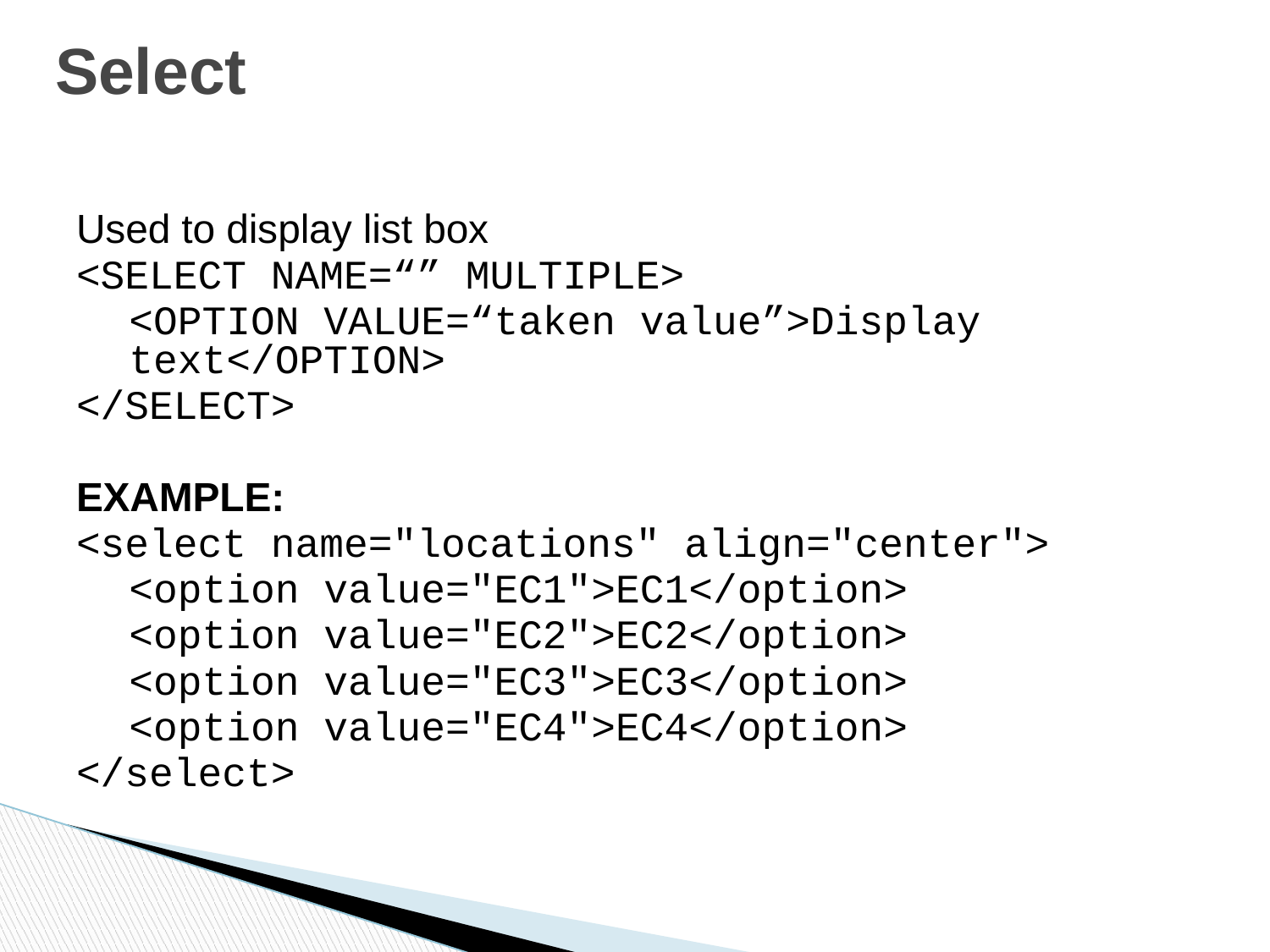

# Select
Used to display list box
<SELECT NAME=“” MULTIPLE>
	<OPTION VALUE=“taken value”>Display text</OPTION>
</SELECT>

EXAMPLE:
<select name="locations" align="center">
	<option value="EC1">EC1</option>
	<option value="EC2">EC2</option>
	<option value="EC3">EC3</option>
	<option value="EC4">EC4</option>
</select>